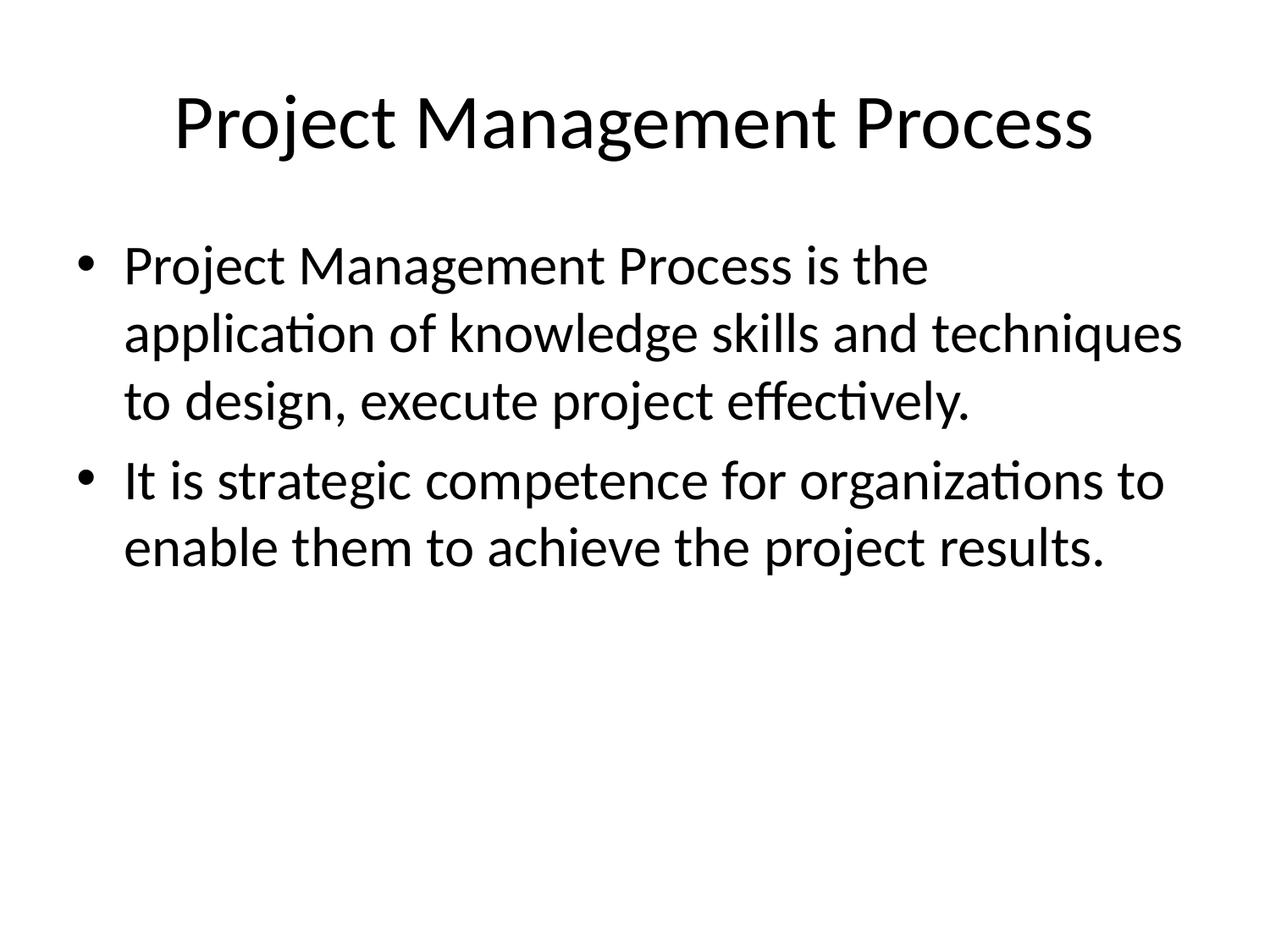

# Project Management Process
Project Management Process is the application of knowledge skills and techniques to design, execute project effectively.
It is strategic competence for organizations to enable them to achieve the project results.